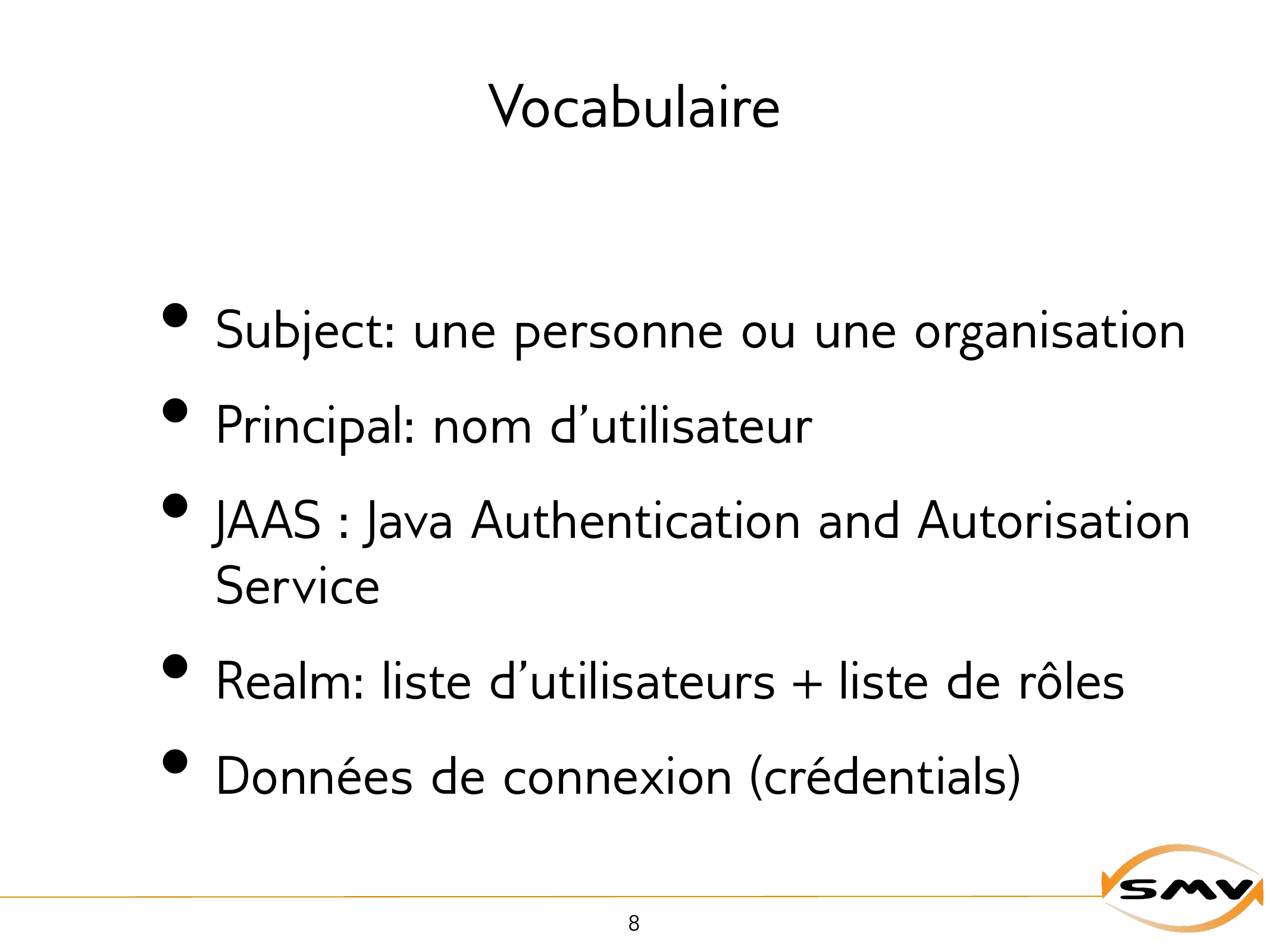

# Vocabulaire
Subject: une personne ou une organisation
Principal: nom d’utilisateur
JAAS : Java Authentication and Autorisation Service
Realm: liste d’utilisateurs + liste de rôles
Données de connexion (crédentials)
8